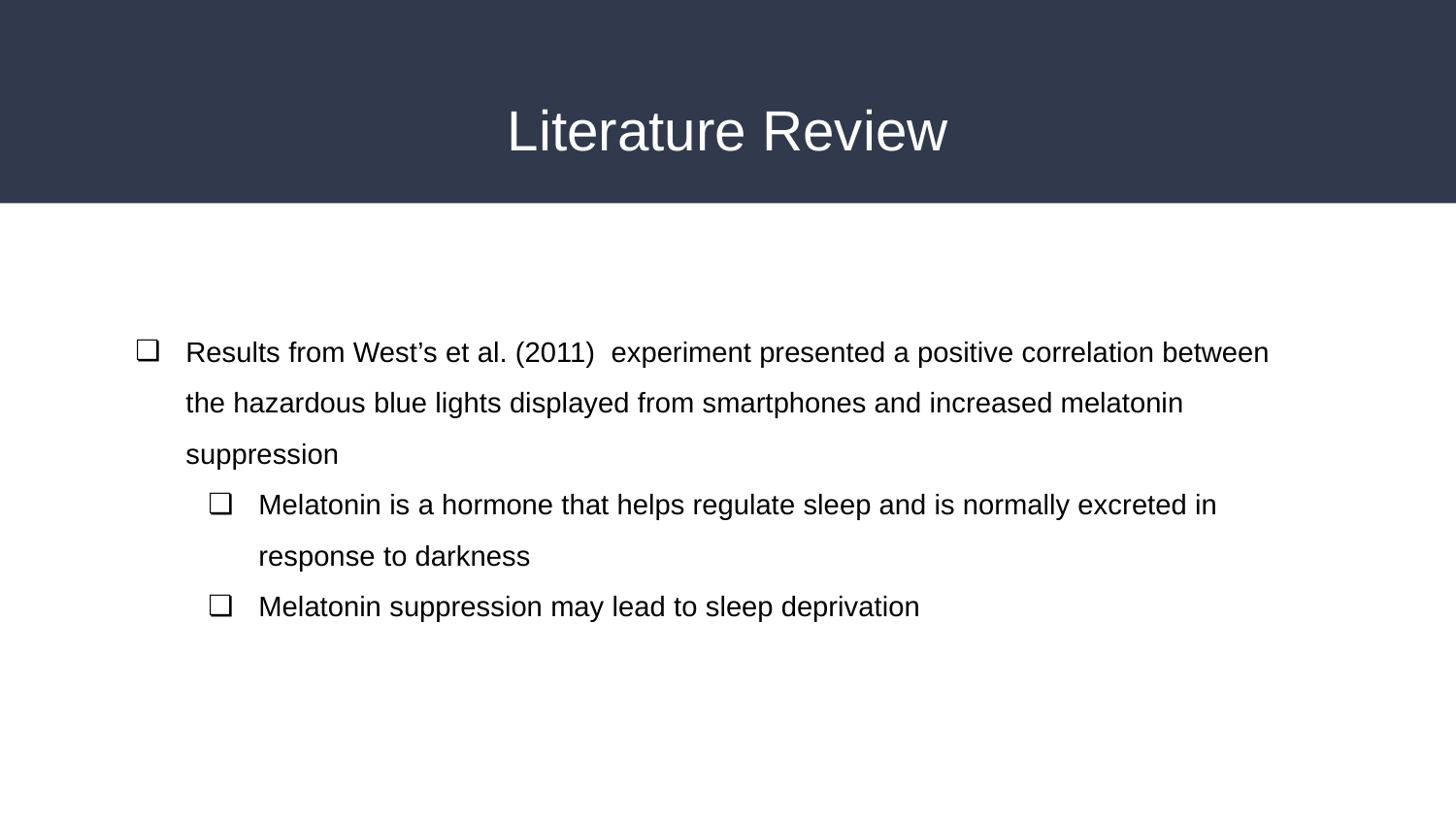

# Literature Review
Results from West’s et al. (2011)  experiment presented a positive correlation between the hazardous blue lights displayed from smartphones and increased melatonin suppression
Melatonin is a hormone that helps regulate sleep and is normally excreted in response to darkness
Melatonin suppression may lead to sleep deprivation